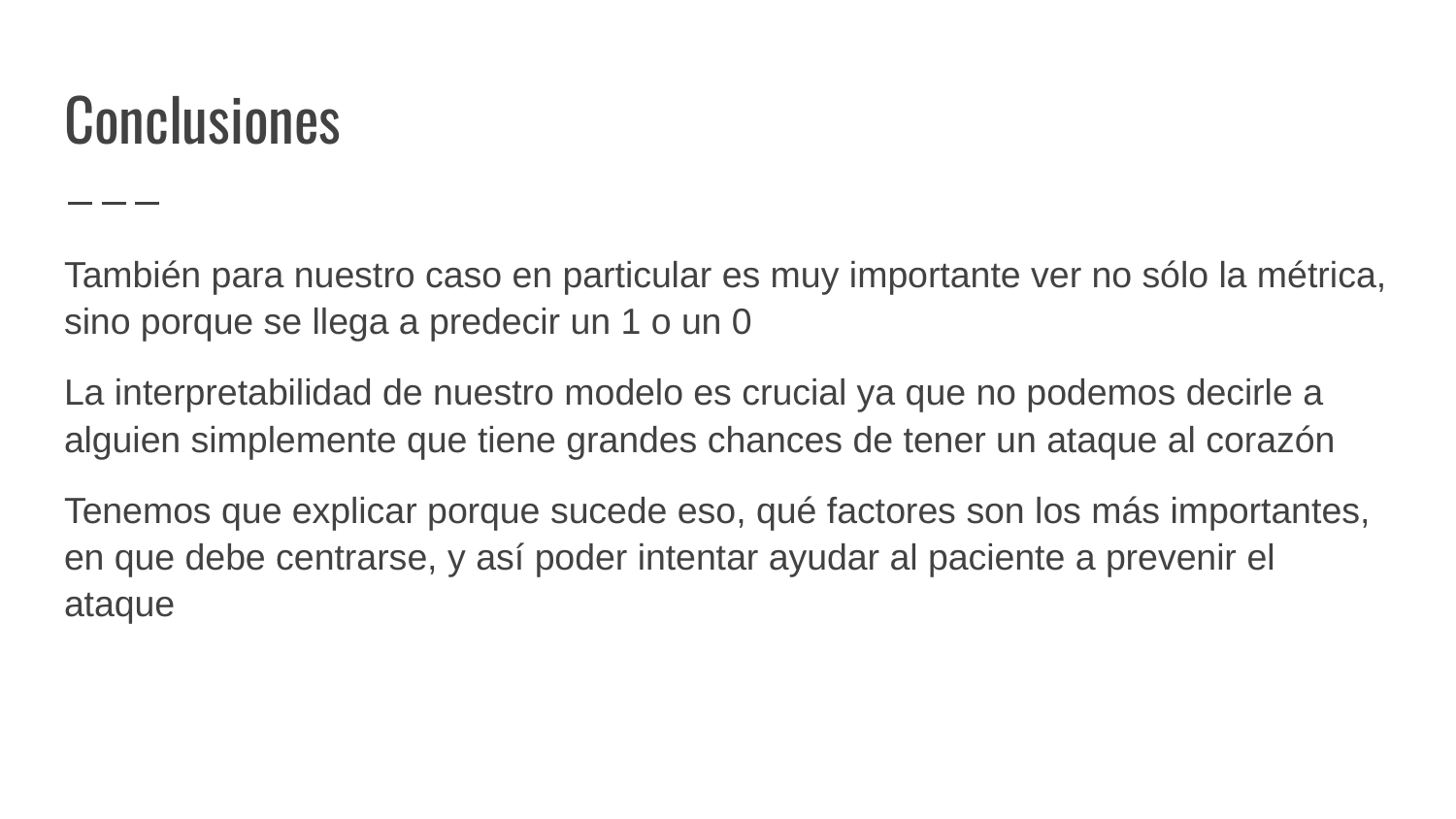

# Conclusiones
También para nuestro caso en particular es muy importante ver no sólo la métrica, sino porque se llega a predecir un 1 o un 0
La interpretabilidad de nuestro modelo es crucial ya que no podemos decirle a alguien simplemente que tiene grandes chances de tener un ataque al corazón
Tenemos que explicar porque sucede eso, qué factores son los más importantes, en que debe centrarse, y así poder intentar ayudar al paciente a prevenir el ataque